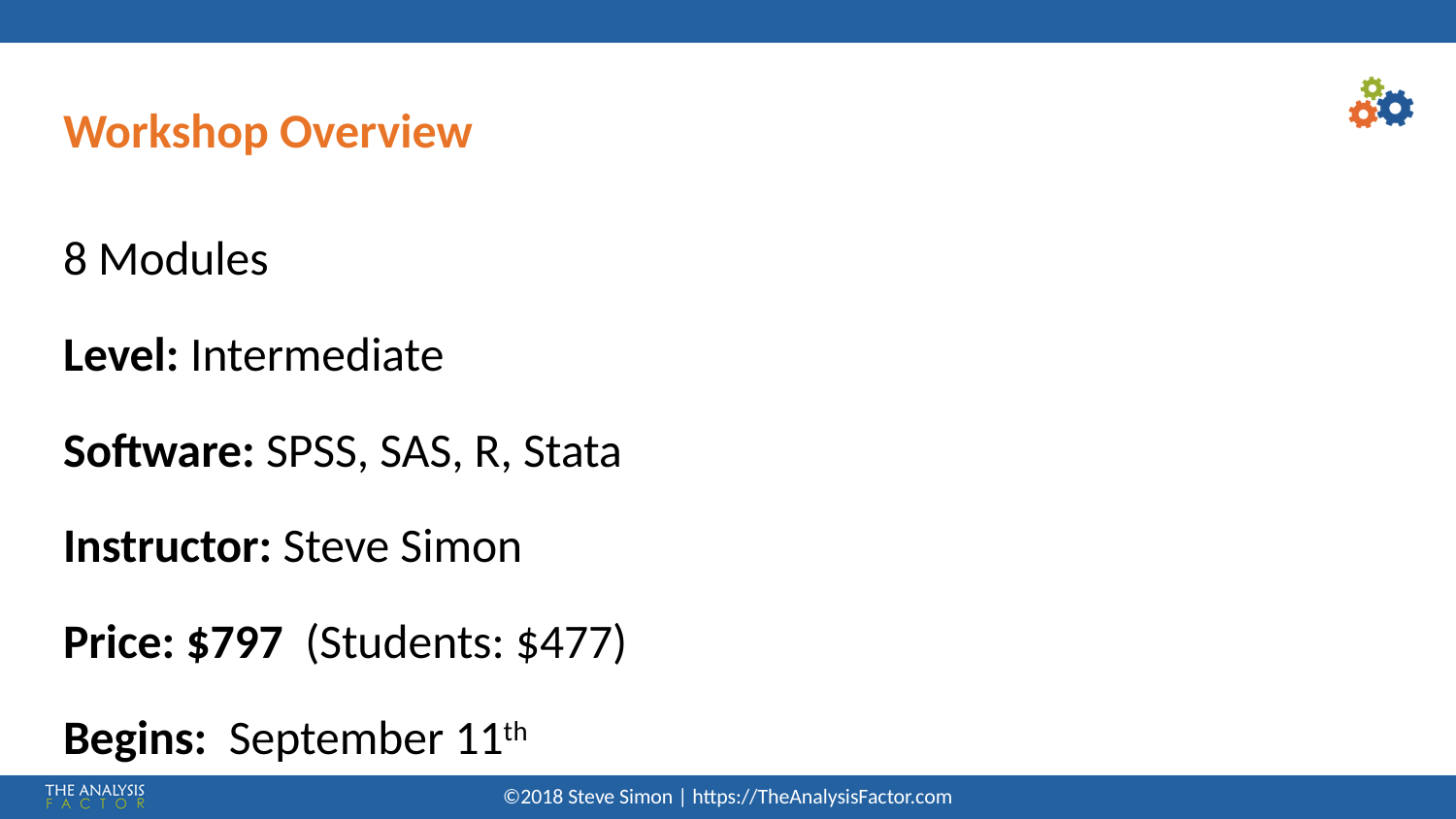

Workshop Overview
8 Modules
Level: Intermediate
Software: SPSS, SAS, R, Stata
Instructor: Steve Simon
Price: $797  (Students: $477)
Begins:  September 11th

©2018 Steve Simon | https://TheAnalysisFactor.com